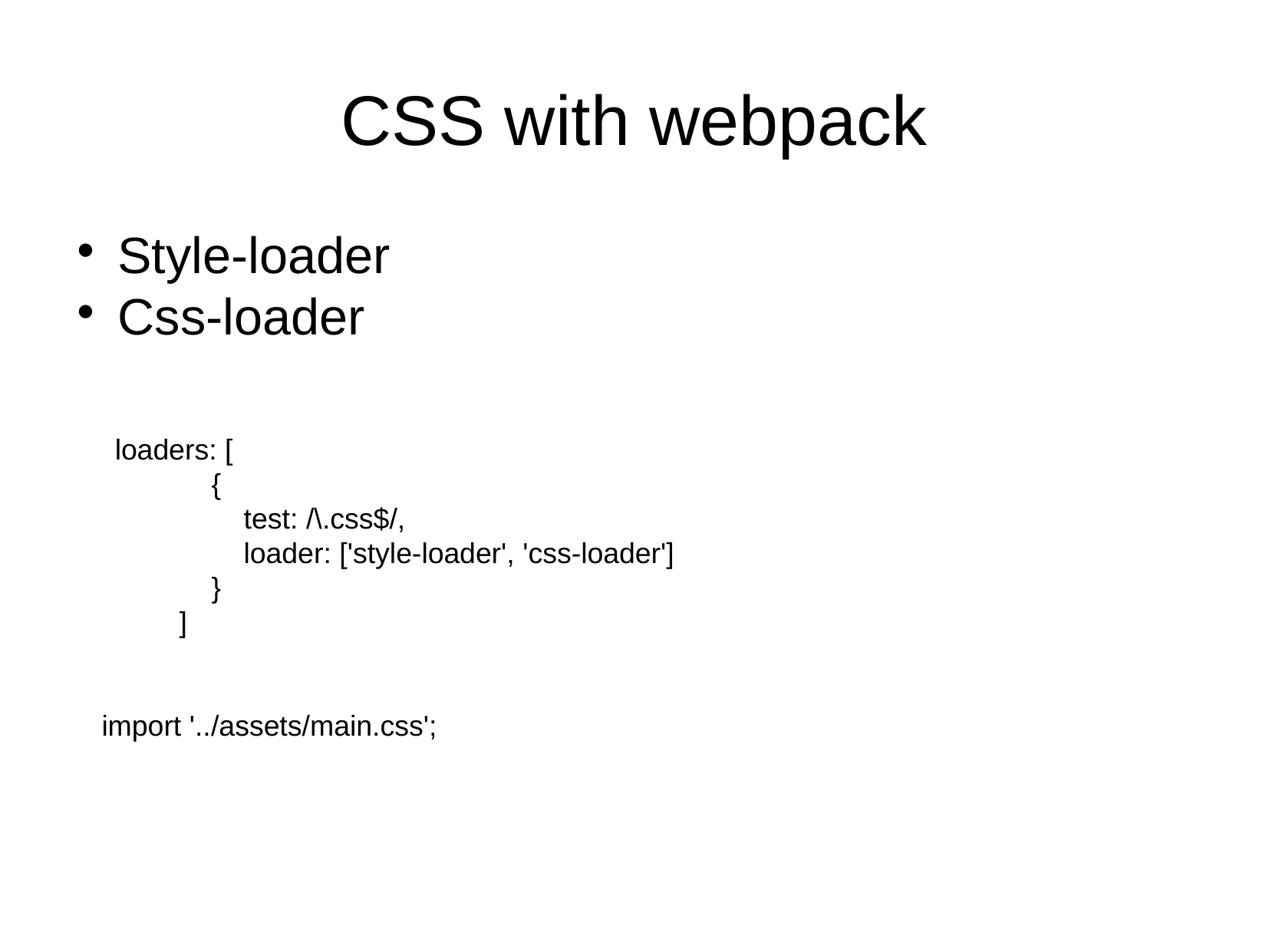

CSS with webpack
Style-loader
Css-loader
loaders: [
            {
                test: /\.css$/,
                loader: ['style-loader', 'css-loader']
            }
        ]
import '../assets/main.css';